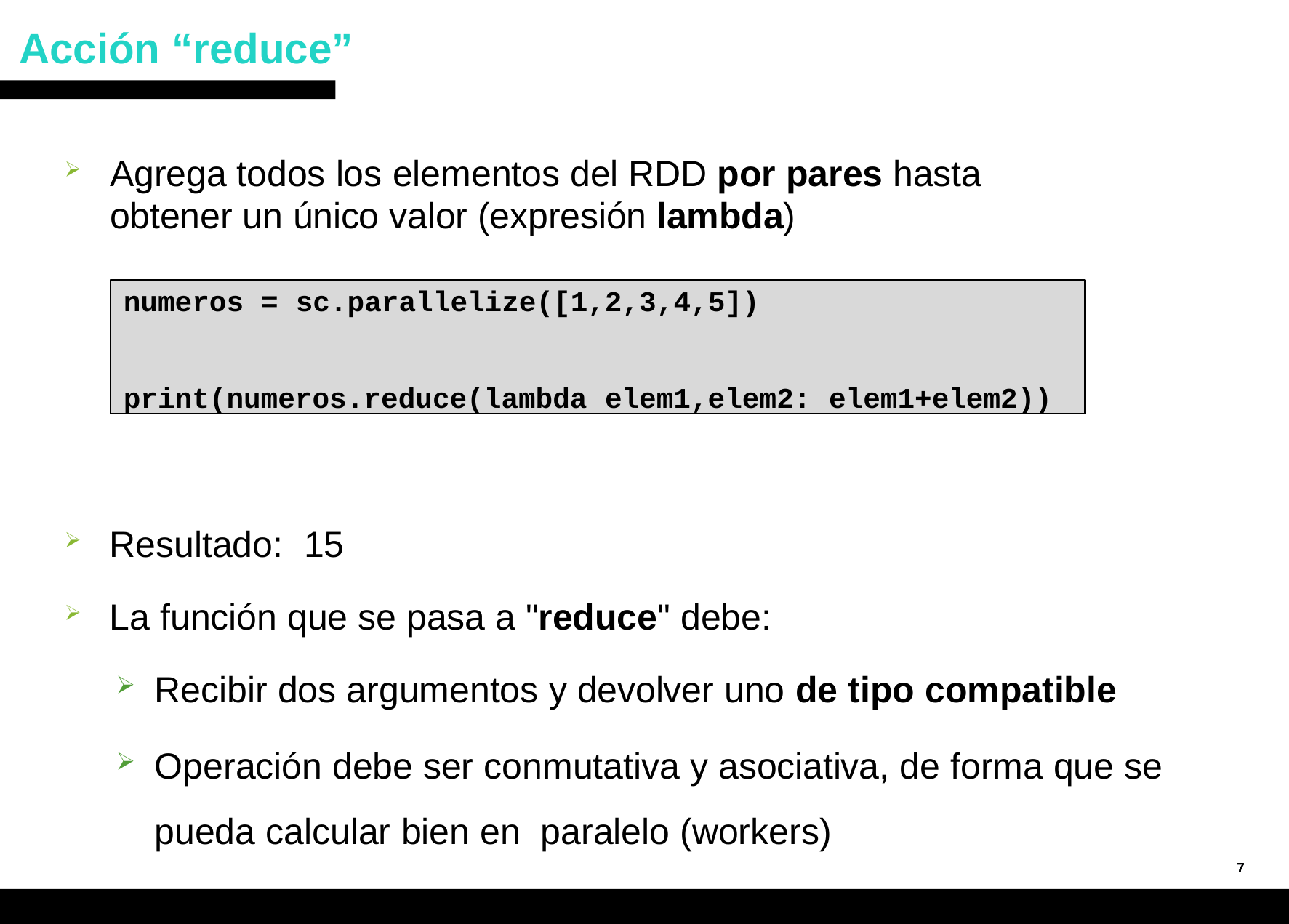

# Acción “reduce”

Agrega todos los elementos del RDD por pares hasta  obtener un único valor (expresión lambda)
numeros = sc.parallelize([1,2,3,4,5])

print(numeros.reduce(lambda elem1,elem2: elem1+elem2))
Resultado:  15
La función que se pasa a "reduce" debe:
Recibir dos argumentos y devolver uno de tipo compatible
Operación debe ser conmutativa y asociativa, de forma que se pueda calcular bien en  paralelo (workers)
7